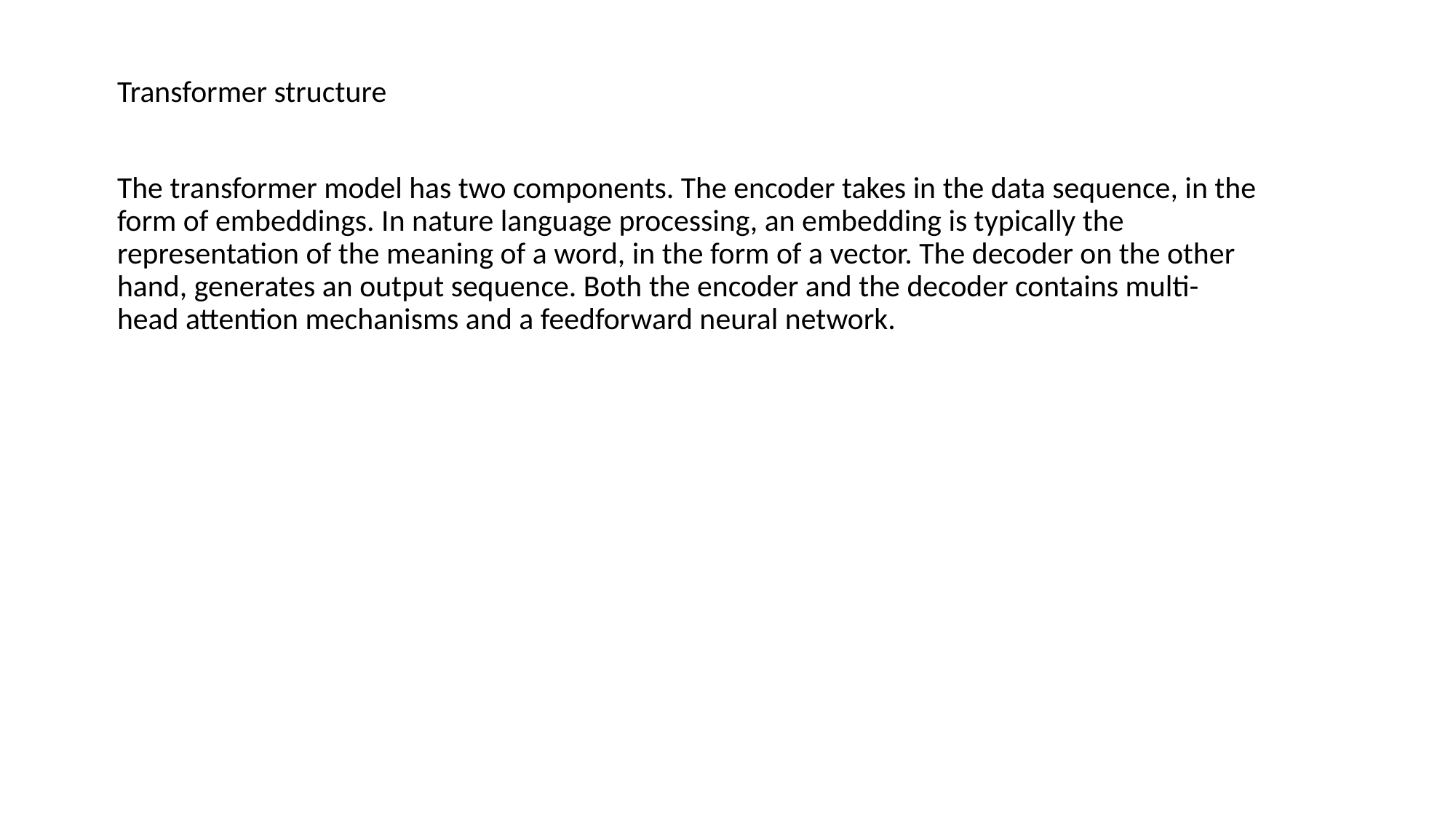

Transformer structure

The transformer model has two components. The encoder takes in the data sequence, in the form of embeddings. In nature language processing, an embedding is typically the representation of the meaning of a word, in the form of a vector. The decoder on the other hand, generates an output sequence. Both the encoder and the decoder contains multi-head attention mechanisms and a feedforward neural network.